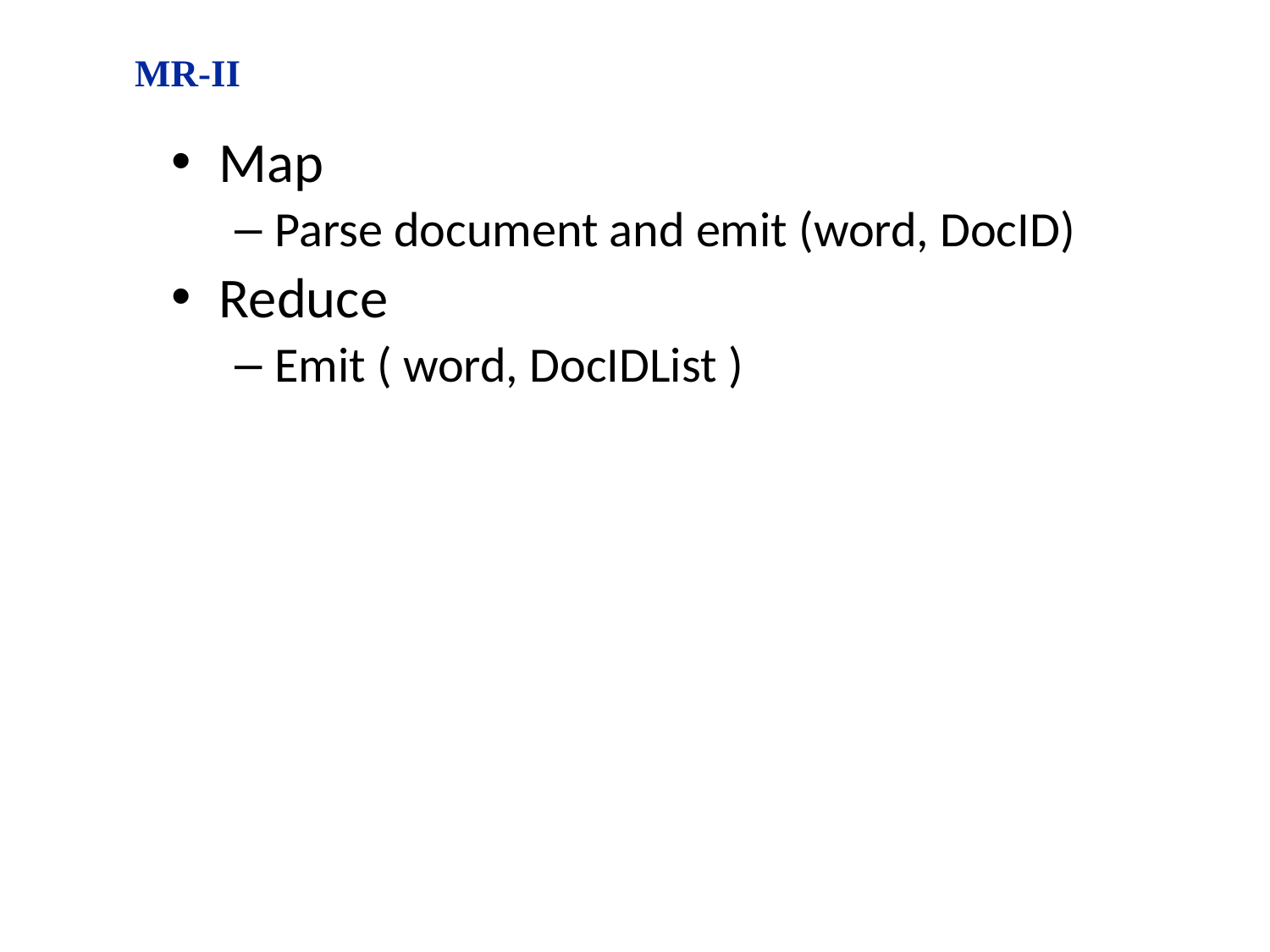

MR-II
Map
Parse document and emit (word, DocID)
Reduce
Emit ( word, DocIDList )